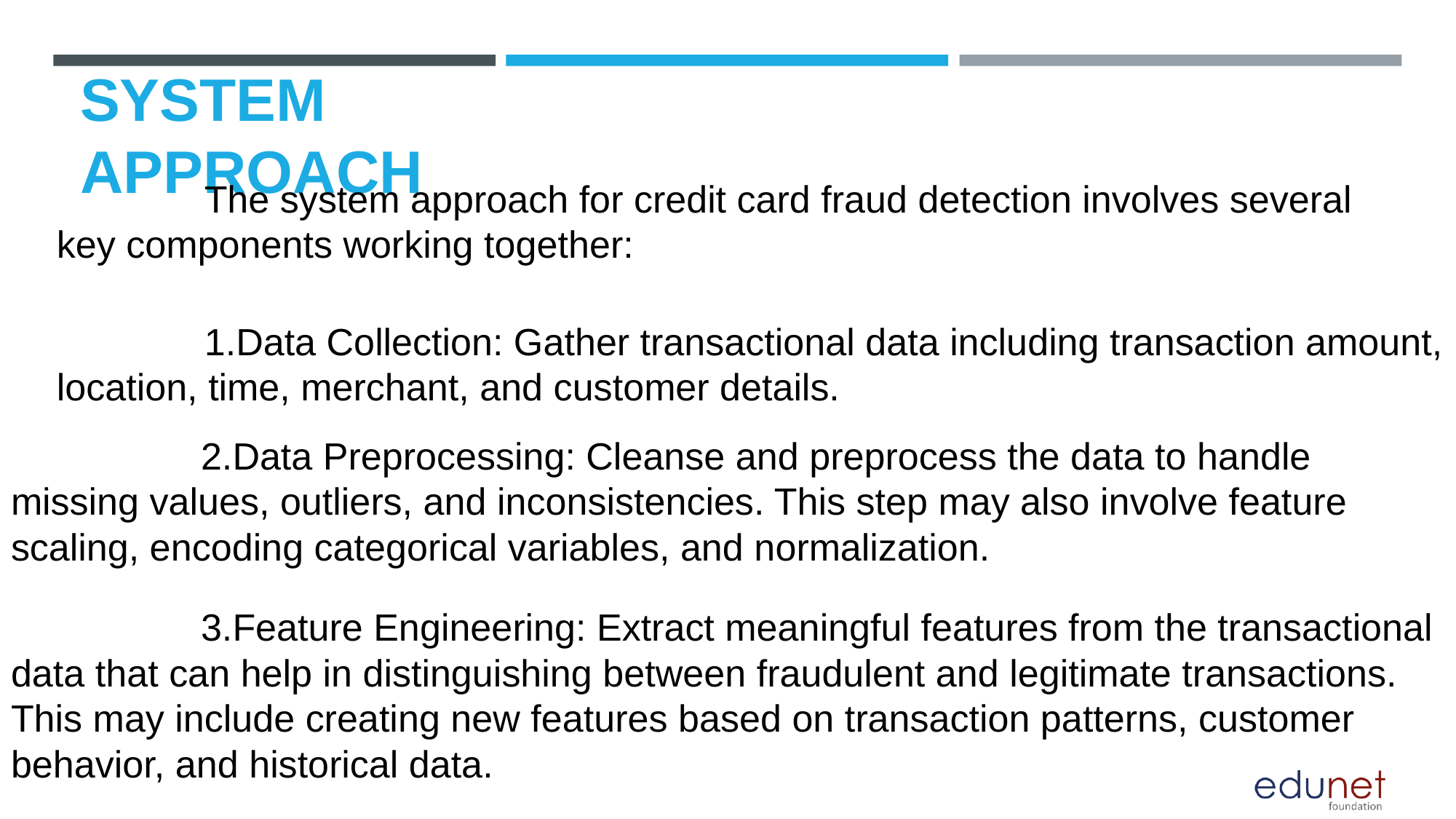

# SYSTEM	APPROACH
              The system approach for credit card fraud detection involves several key components working together:
              1.Data Collection: Gather transactional data including transaction amount, location, time, merchant, and customer details.
                  2.Data Preprocessing: Cleanse and preprocess the data to handle missing values, outliers, and inconsistencies. This step may also involve feature scaling, encoding categorical variables, and normalization.
                  3.Feature Engineering: Extract meaningful features from the transactional data that can help in distinguishing between fraudulent and legitimate transactions. This may include creating new features based on transaction patterns, customer behavior, and historical data.